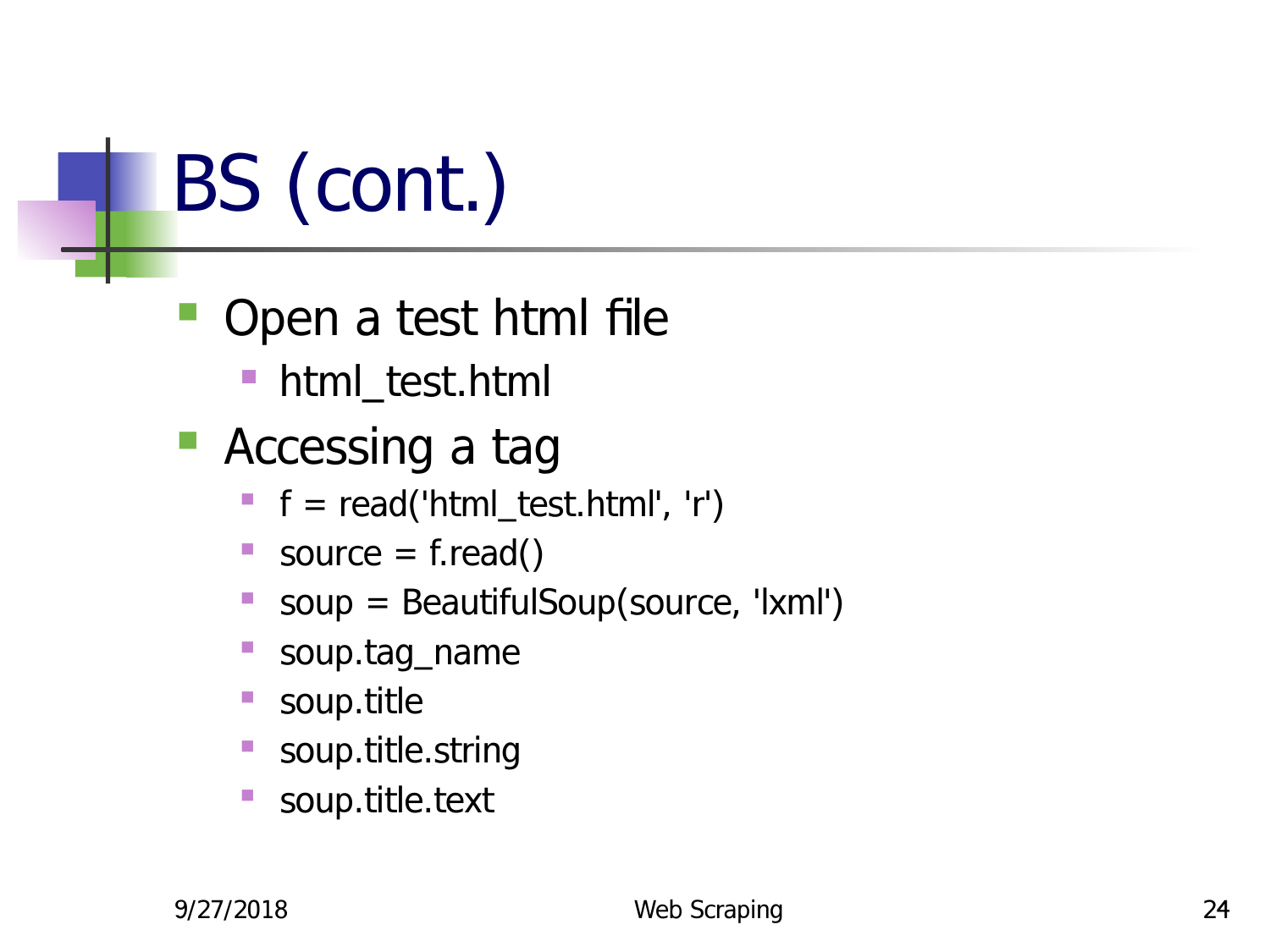

# BS (cont.)
Open a test html file
html_test.html
Accessing a tag
f = read('html_test.html', 'r')
source = f.read()
soup = BeautifulSoup(source, 'lxml')
soup.tag_name
soup.title
soup.title.string
soup.title.text
9/27/2018
Web Scraping
24